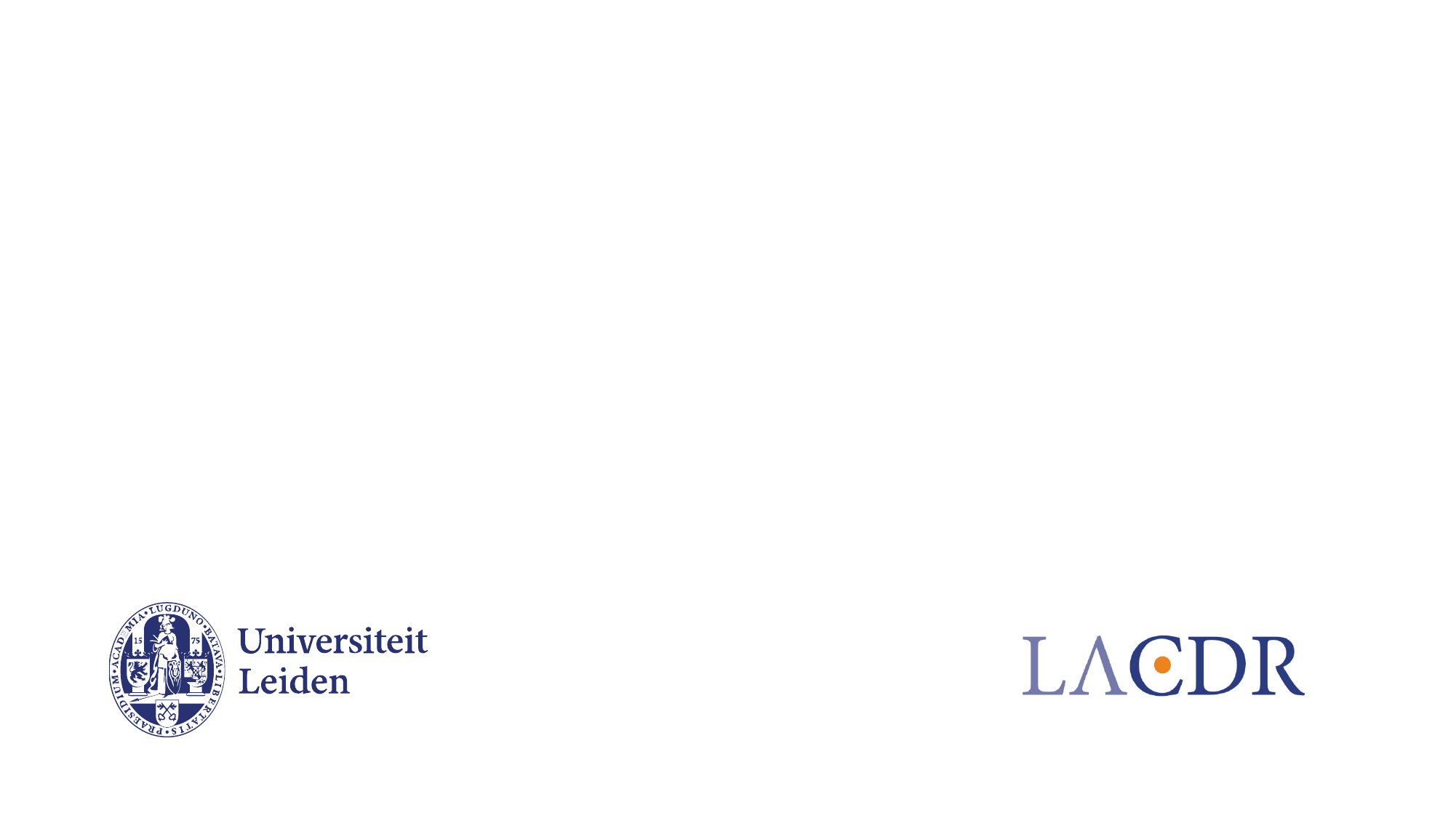

# Discovery of Potent Myeloid Cell Leukemia 1 (Mcl-1) Inhibitors Using Fragment-Based Methods and Structure-Based Design
Arles Lesmana, Zhang Zhicheng, Kaj van Schie
ACMDD | 4 Nov 2022